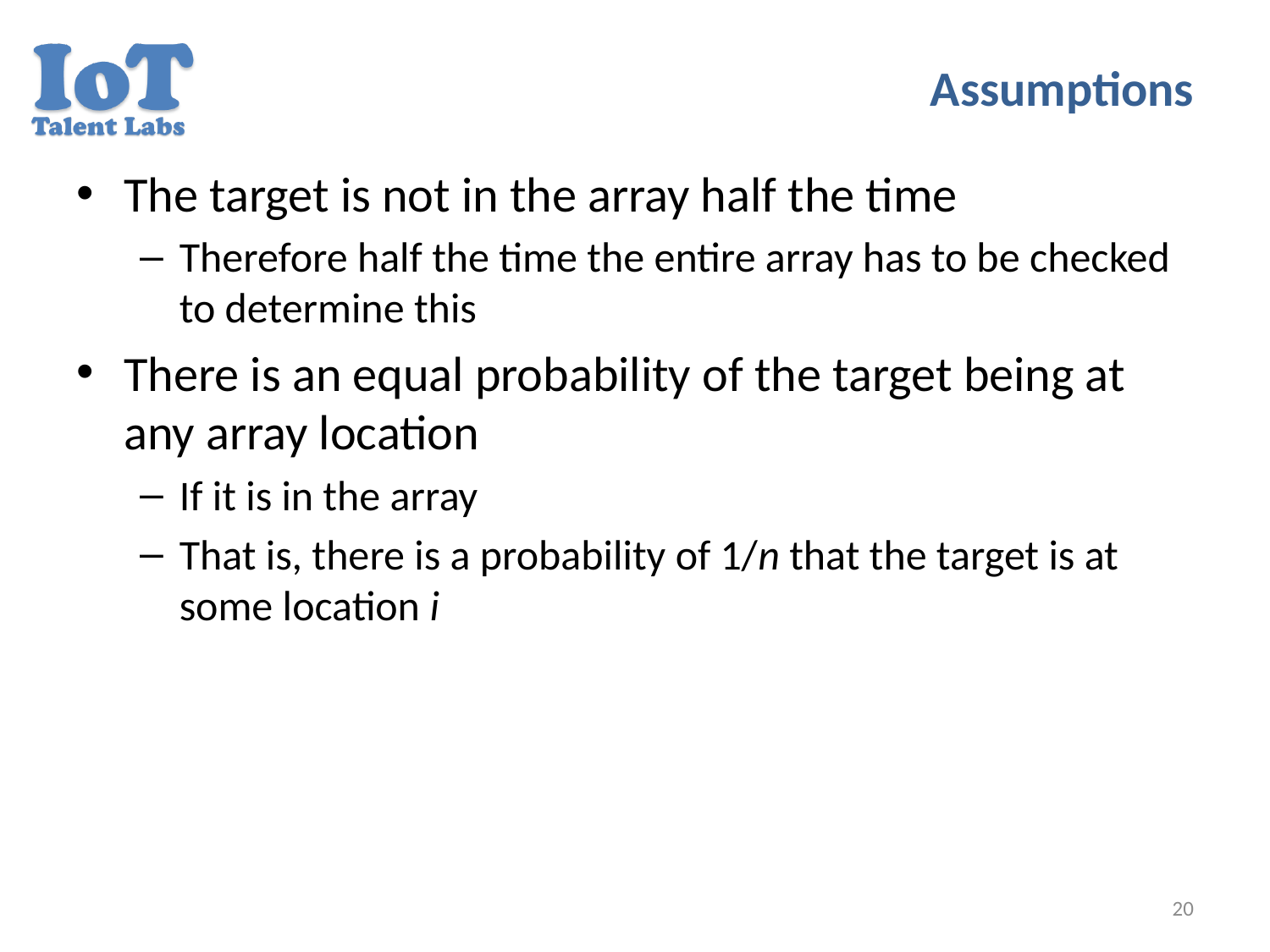

# Assumptions
The target is not in the array half the time
Therefore half the time the entire array has to be checked to determine this
There is an equal probability of the target being at any array location
If it is in the array
That is, there is a probability of 1/n that the target is at some location i

20